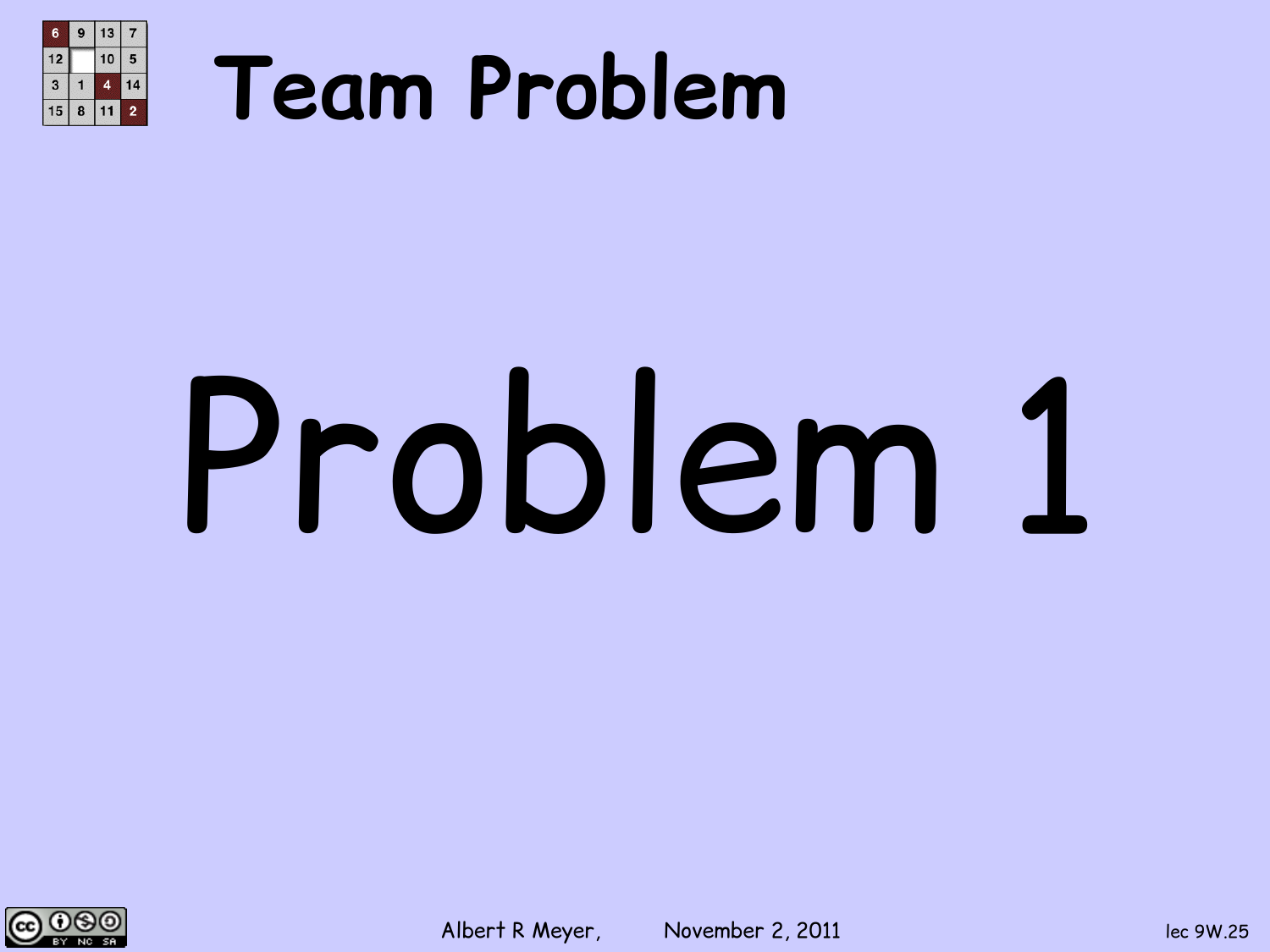

# Team Problem
Problem 1
lec 9W.25